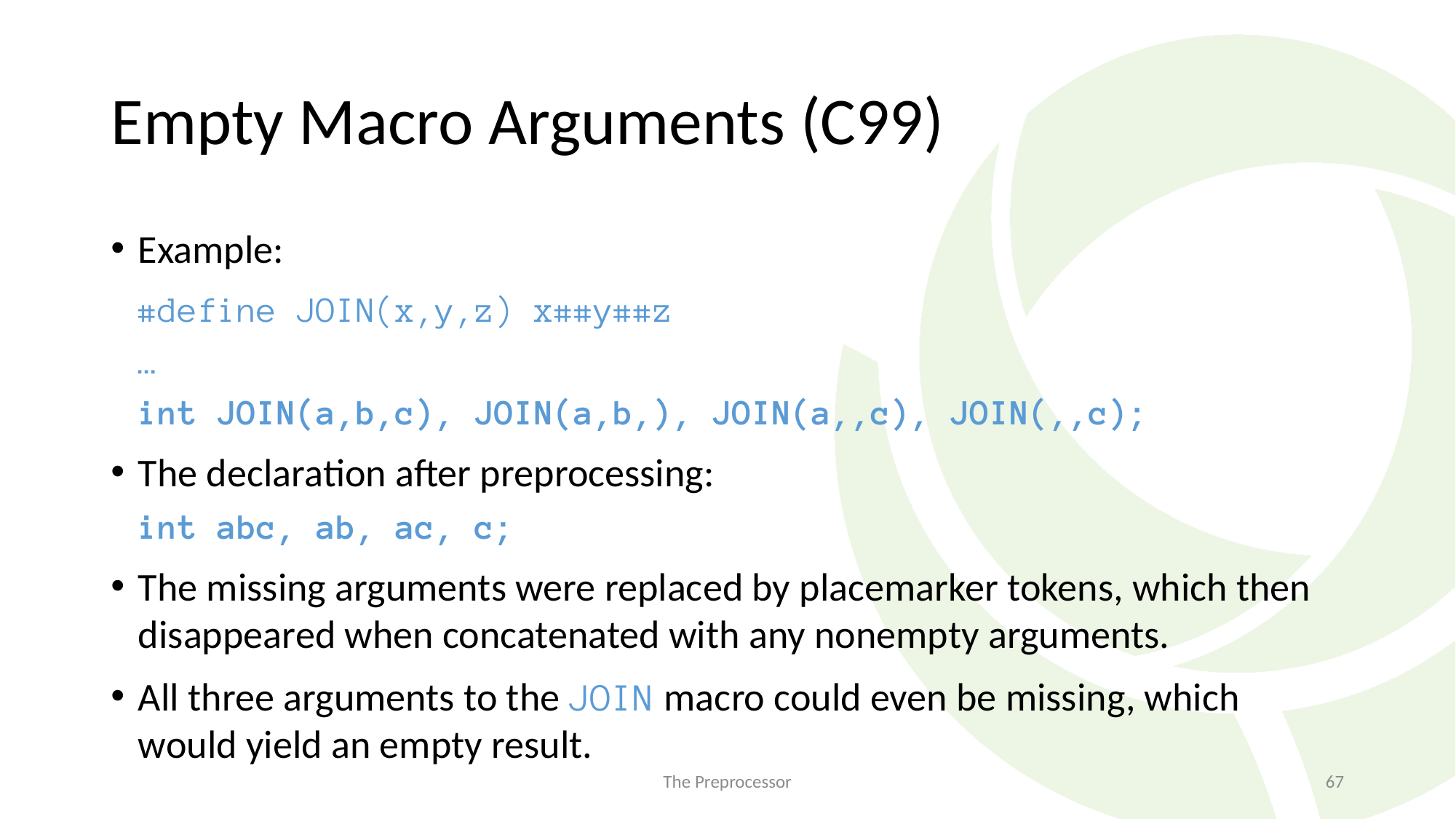

# Empty Macro Arguments (C99)
Example:
	#define JOIN(x,y,z) x##y##z
	…
	int JOIN(a,b,c), JOIN(a,b,), JOIN(a,,c), JOIN(,,c);
The declaration after preprocessing:
	int abc, ab, ac, c;
The missing arguments were replaced by placemarker tokens, which then disappeared when concatenated with any nonempty arguments.
All three arguments to the JOIN macro could even be missing, which would yield an empty result.

The Preprocessor
67